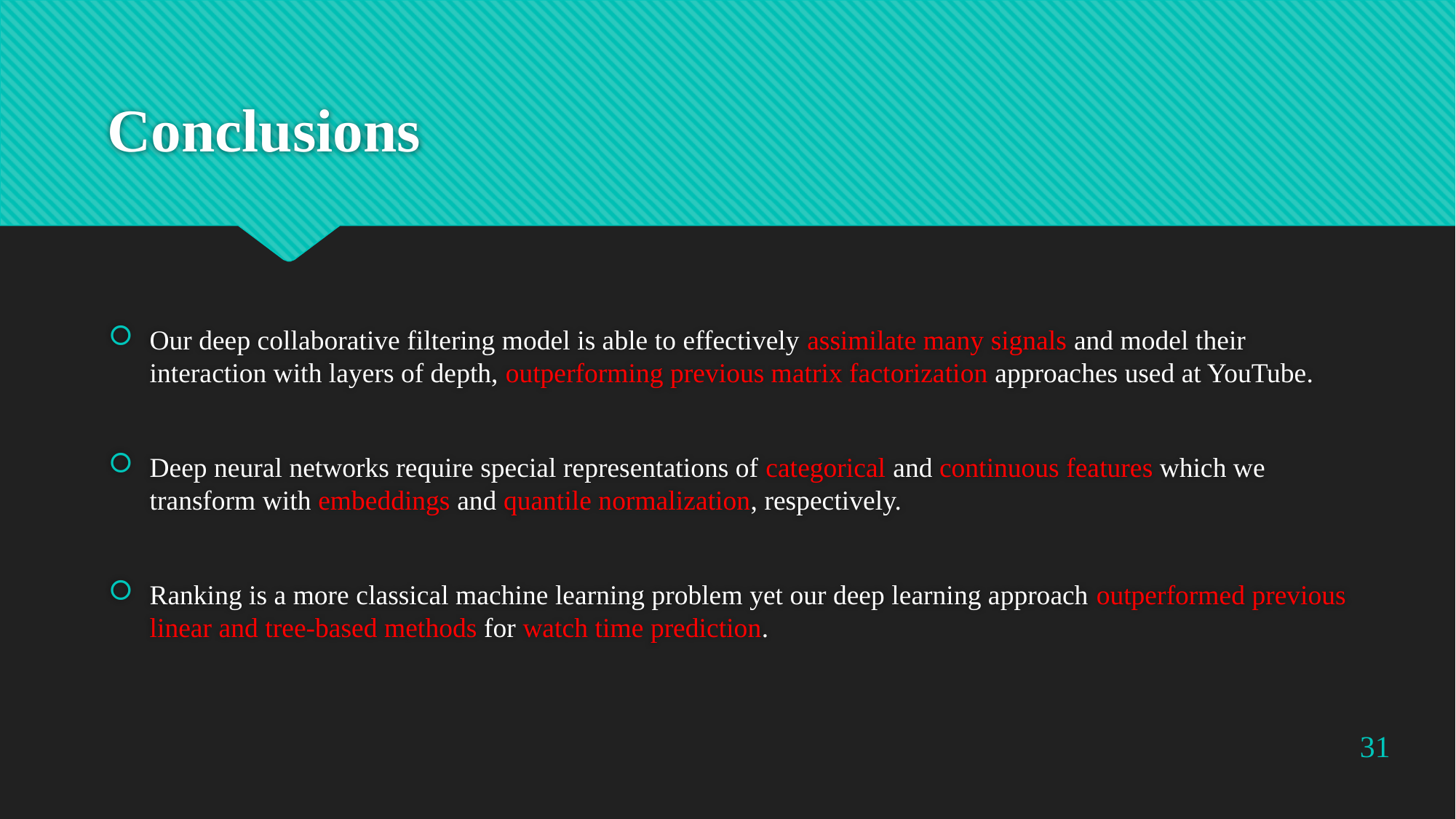

# Conclusions
Our deep collaborative filtering model is able to effectively assimilate many signals and model their interaction with layers of depth, outperforming previous matrix factorization approaches used at YouTube.

Deep neural networks require special representations of categorical and continuous features which we transform with embeddings and quantile normalization, respectively.

Ranking is a more classical machine learning problem yet our deep learning approach outperformed previous linear and tree-based methods for watch time prediction.
31